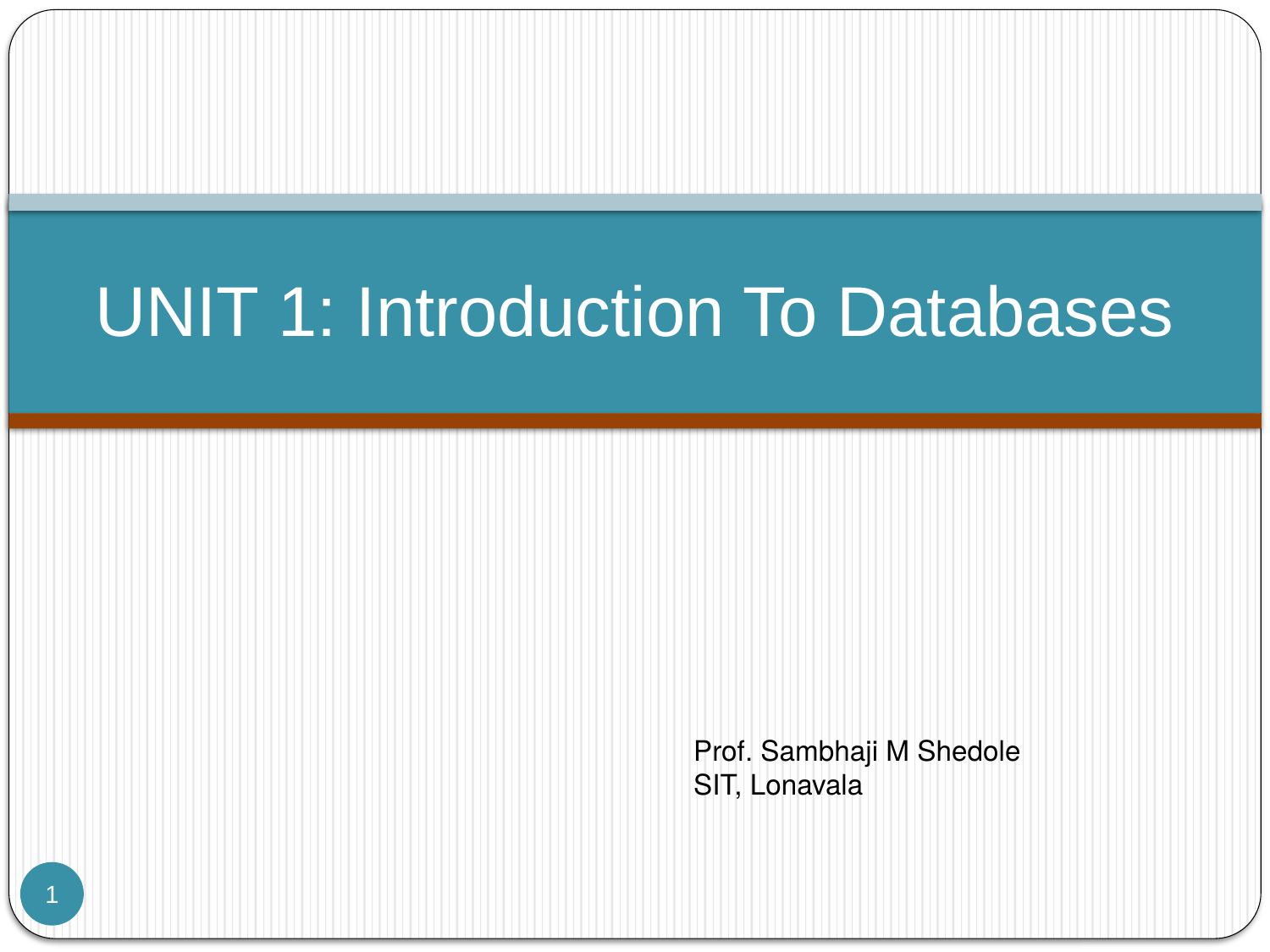

# UNIT 1: Introduction To Databases
Prof. Sambhaji M Shedole
SIT, Lonavala
1